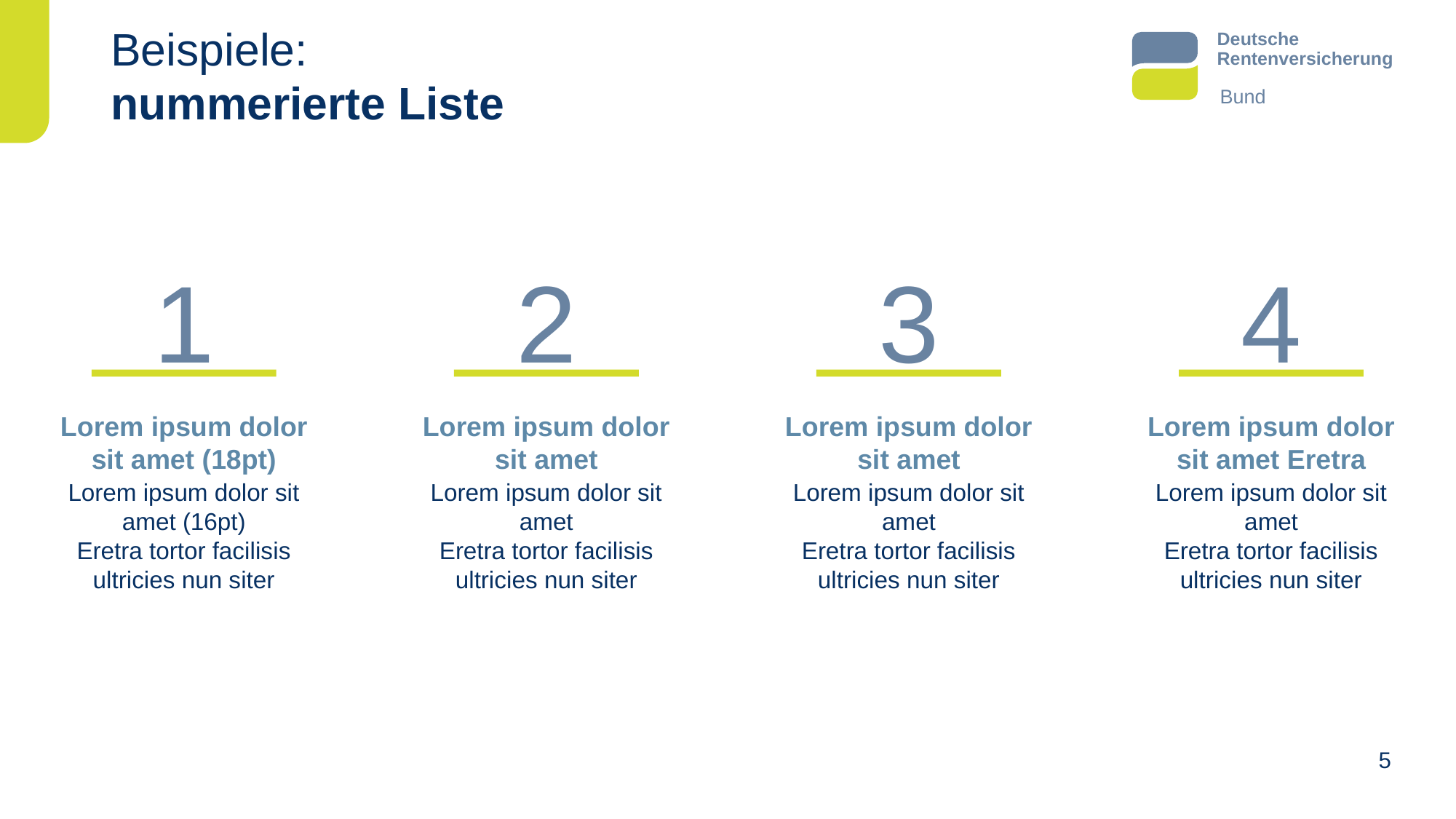

# Beispiele: nummerierte Liste
1
2
3
4

Lorem ipsum dolor sit amet (18pt)
Lorem ipsum dolor sit amet
Lorem ipsum dolor sit amet
Lorem ipsum dolor sit amet Eretra
Lorem ipsum dolor sit amet (16pt)
Eretra tortor facilisis ultricies nun siter
Lorem ipsum dolor sit amet
Eretra tortor facilisis ultricies nun siter
Lorem ipsum dolor sit amet
Eretra tortor facilisis ultricies nun siter
Lorem ipsum dolor sit amet
Eretra tortor facilisis ultricies nun siter
5